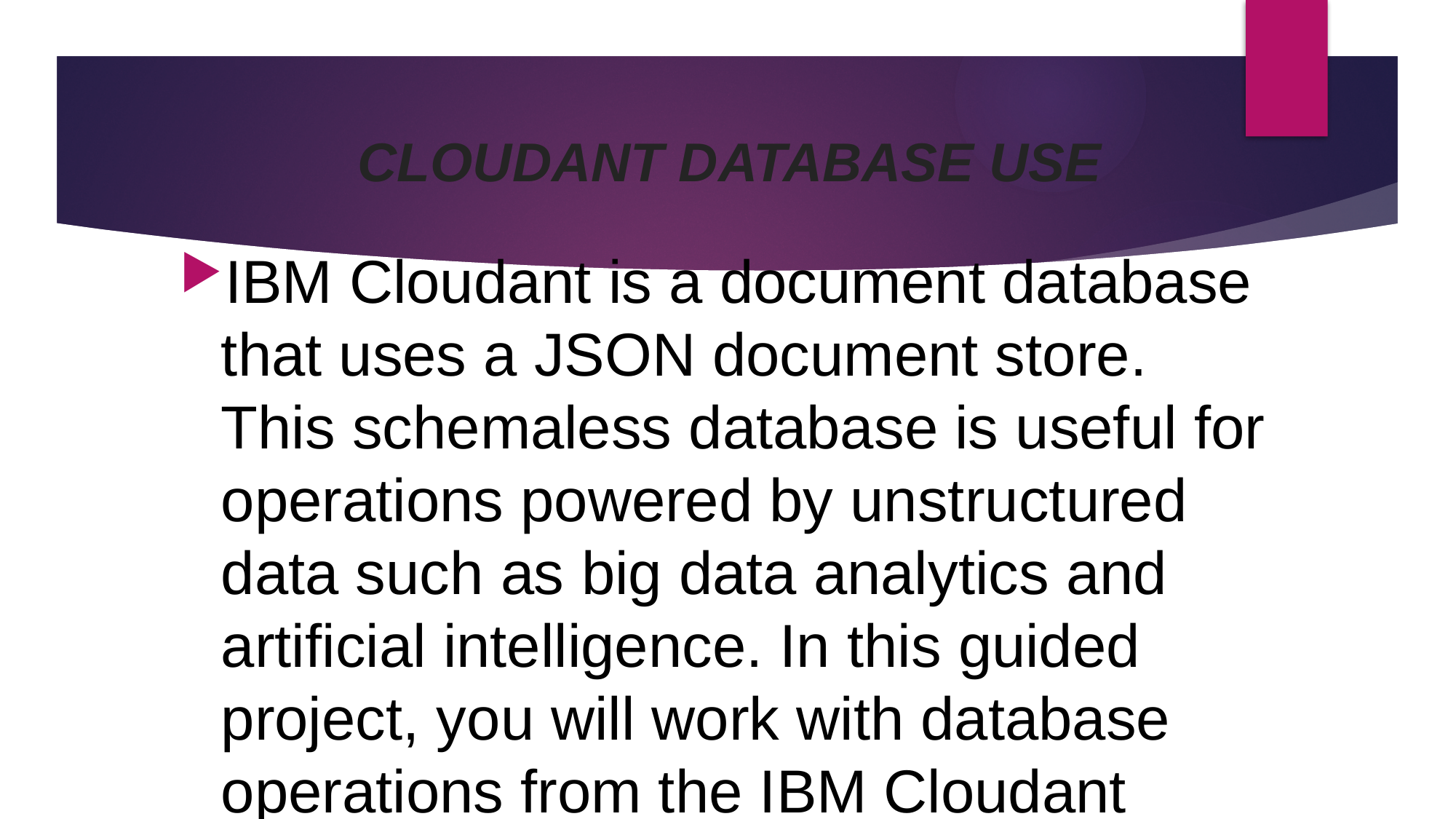

# CLOUDANT DATABASE USE
IBM Cloudant is a document database that uses a JSON document store. This schemaless database is useful for operations powered by unstructured data such as big data analytics and artificial intelligence. In this guided project, you will work with database operations from the IBM Cloudant dashboard.